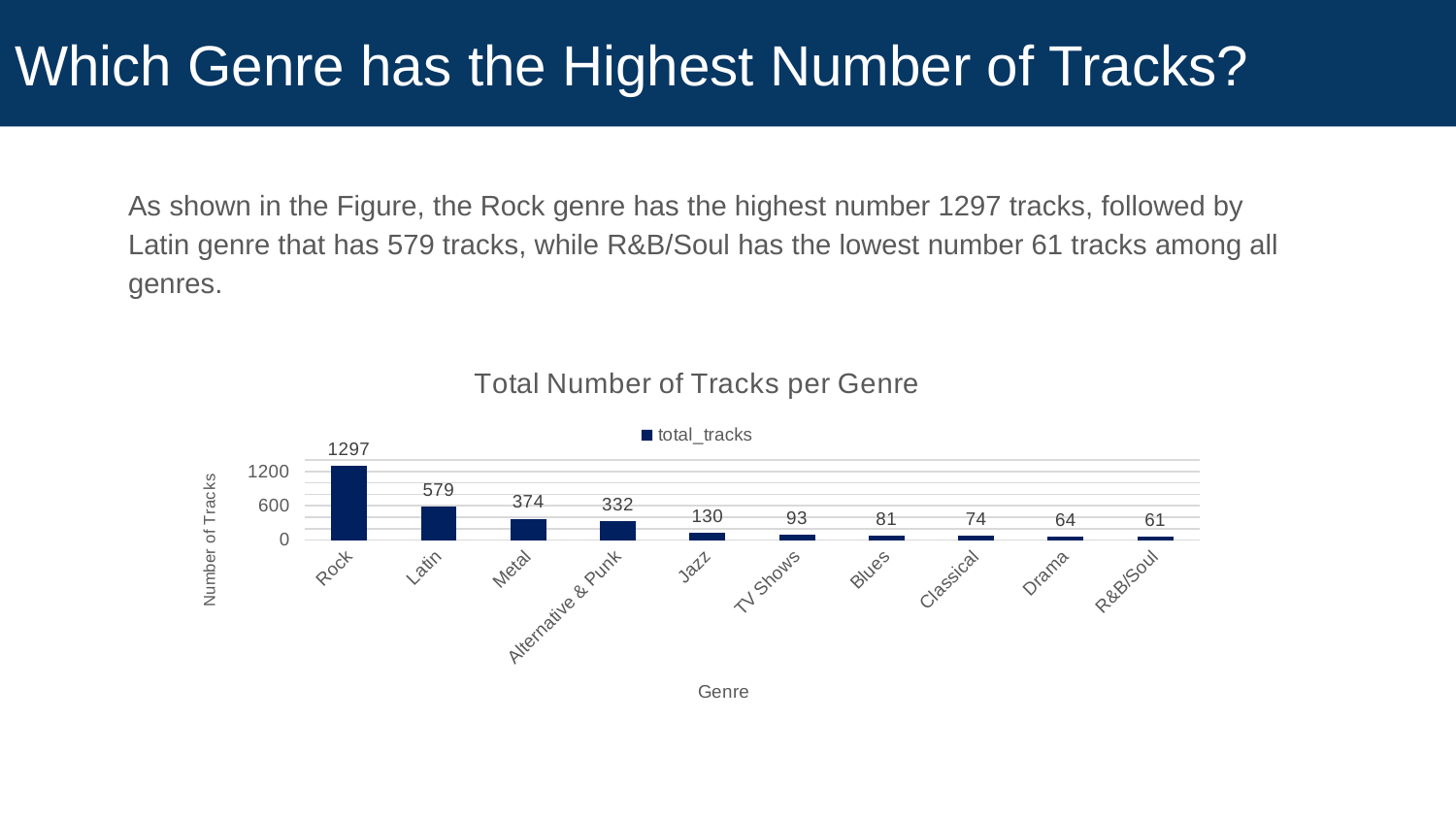

# Which Genre has the Highest Number of Tracks?
As shown in the Figure, the Rock genre has the highest number 1297 tracks, followed by Latin genre that has 579 tracks, while R&B/Soul has the lowest number 61 tracks among all genres.

### Chart: Total Number of Tracks per Genre

| Category | total_tracks |
|---|---|
| Rock | 1297.0 |
| Latin | 579.0 |
| Metal | 374.0 |
| Alternative & Punk | 332.0 |
| Jazz | 130.0 |
| TV Shows | 93.0 |
| Blues | 81.0 |
| Classical | 74.0 |
| Drama | 64.0 |
| R&B/Soul | 61.0 |